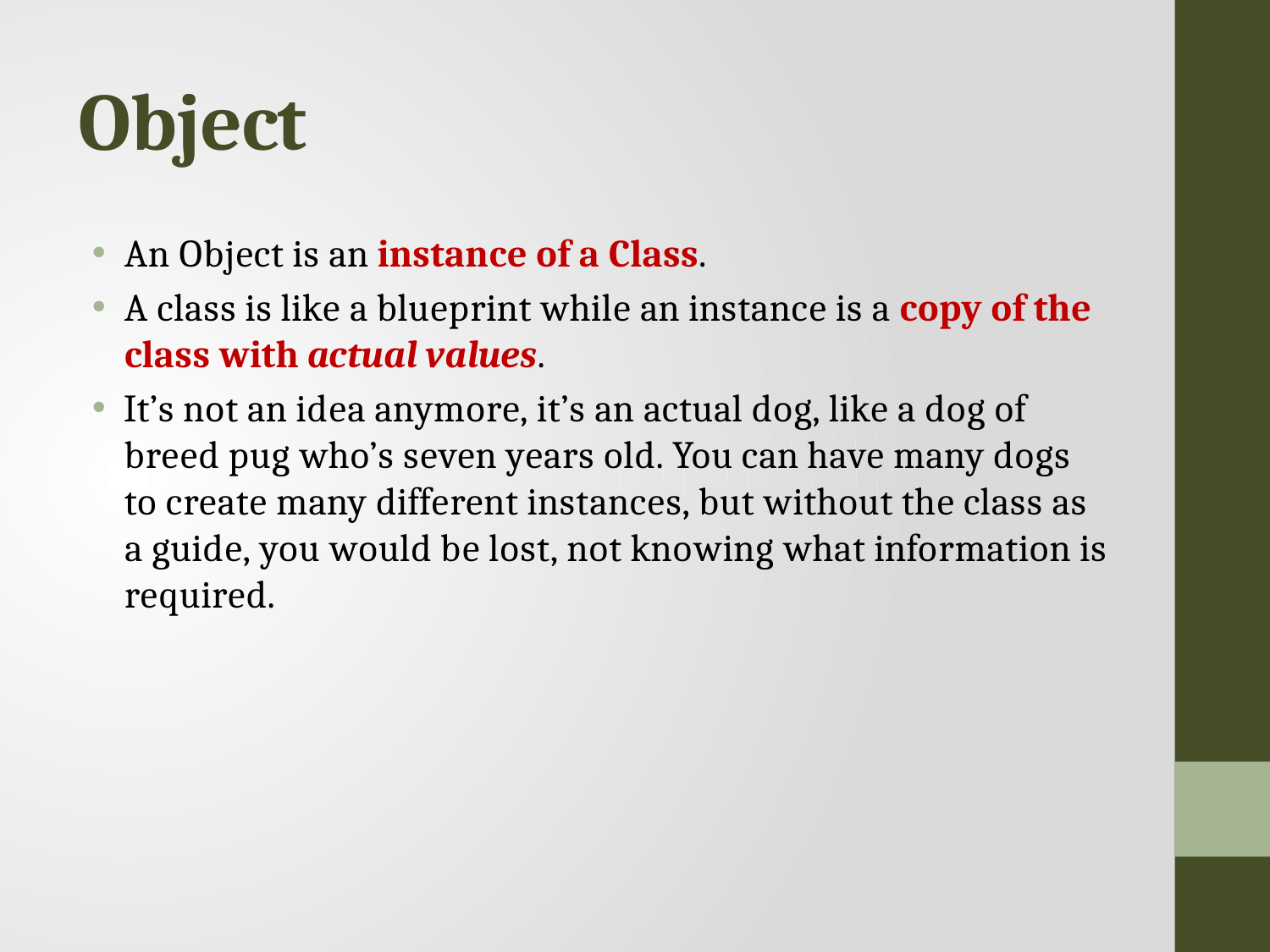

# Object
An Object is an instance of a Class.
A class is like a blueprint while an instance is a copy of the class with actual values.
It’s not an idea anymore, it’s an actual dog, like a dog of breed pug who’s seven years old. You can have many dogs to create many different instances, but without the class as a guide, you would be lost, not knowing what information is required.